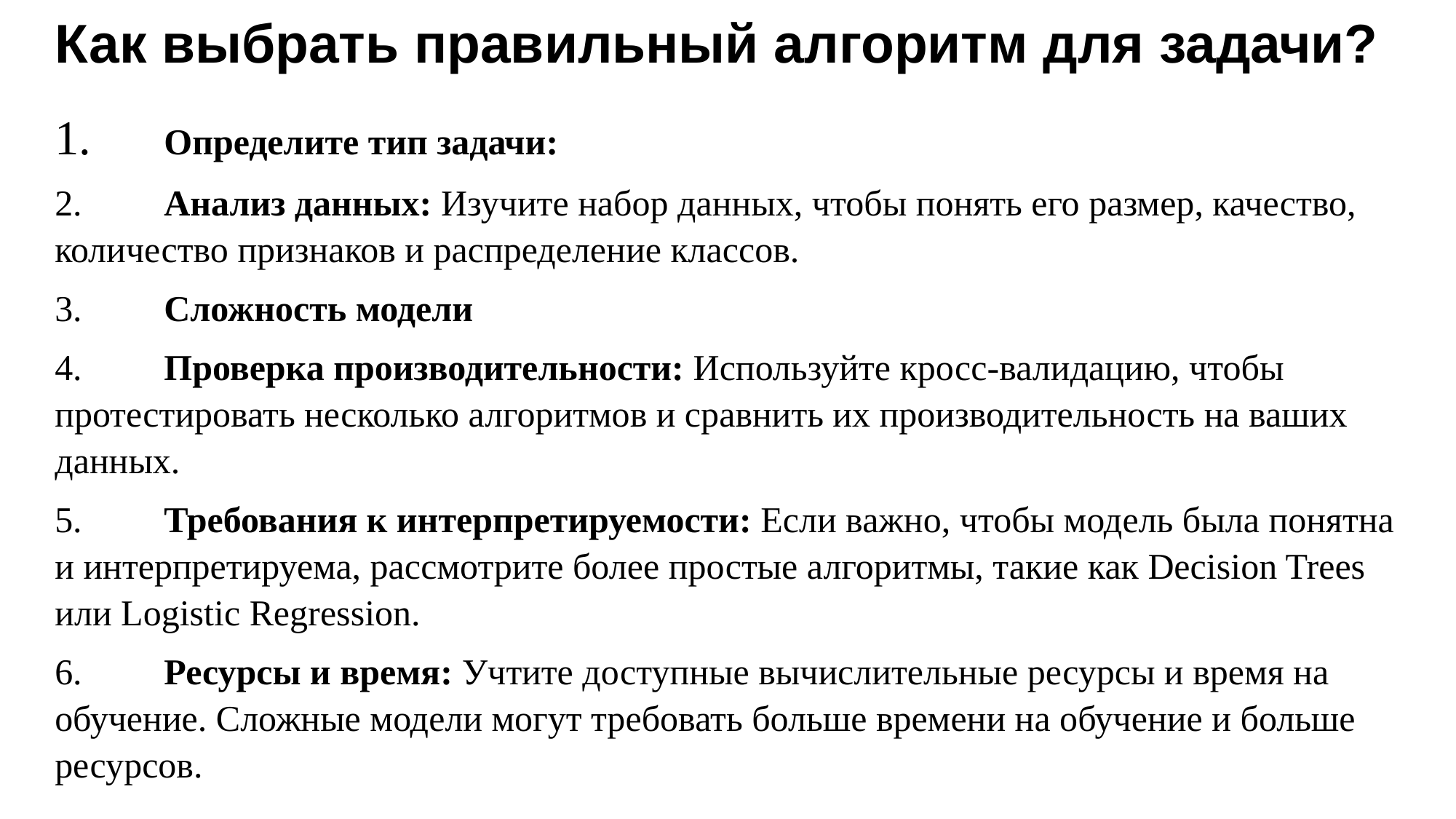

# Как выбрать правильный алгоритм для задачи?
1.	Определите тип задачи:
2.	Анализ данных: Изучите набор данных, чтобы понять его размер, качество, количество признаков и распределение классов.
3.	Сложность модели
4.	Проверка производительности: Используйте кросс-валидацию, чтобы протестировать несколько алгоритмов и сравнить их производительность на ваших данных.
5.	Требования к интерпретируемости: Если важно, чтобы модель была понятна и интерпретируема, рассмотрите более простые алгоритмы, такие как Decision Trees или Logistic Regression.
6.	Ресурсы и время: Учтите доступные вычислительные ресурсы и время на обучение. Сложные модели могут требовать больше времени на обучение и больше ресурсов.